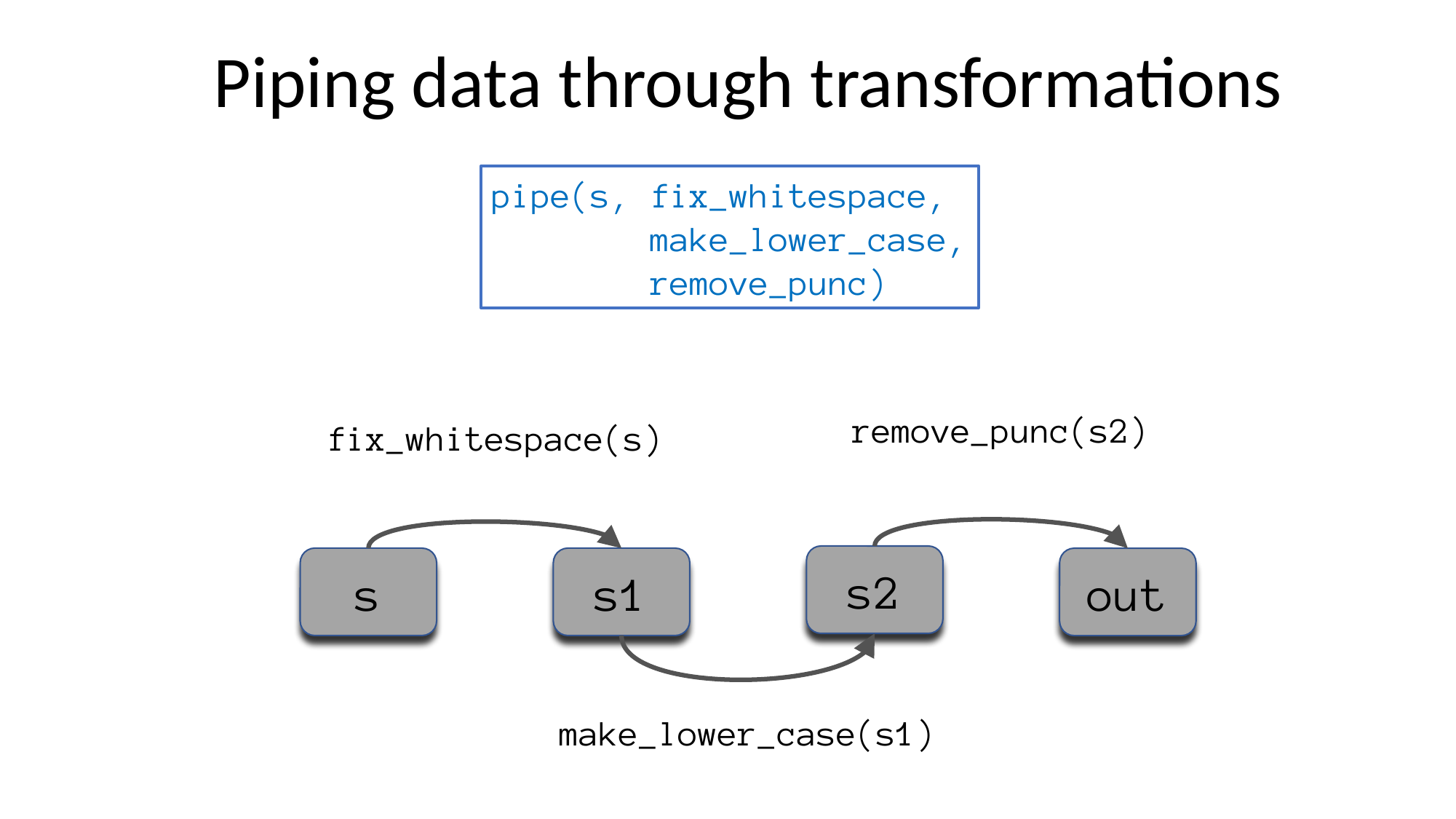

Piping data through transformations
pipe(s, fix_whitespace,
        make_lower_case,
        remove_punc)
remove_punc(s2)
fix_whitespace(s)
s2
s
s1
out
make_lower_case(s1)